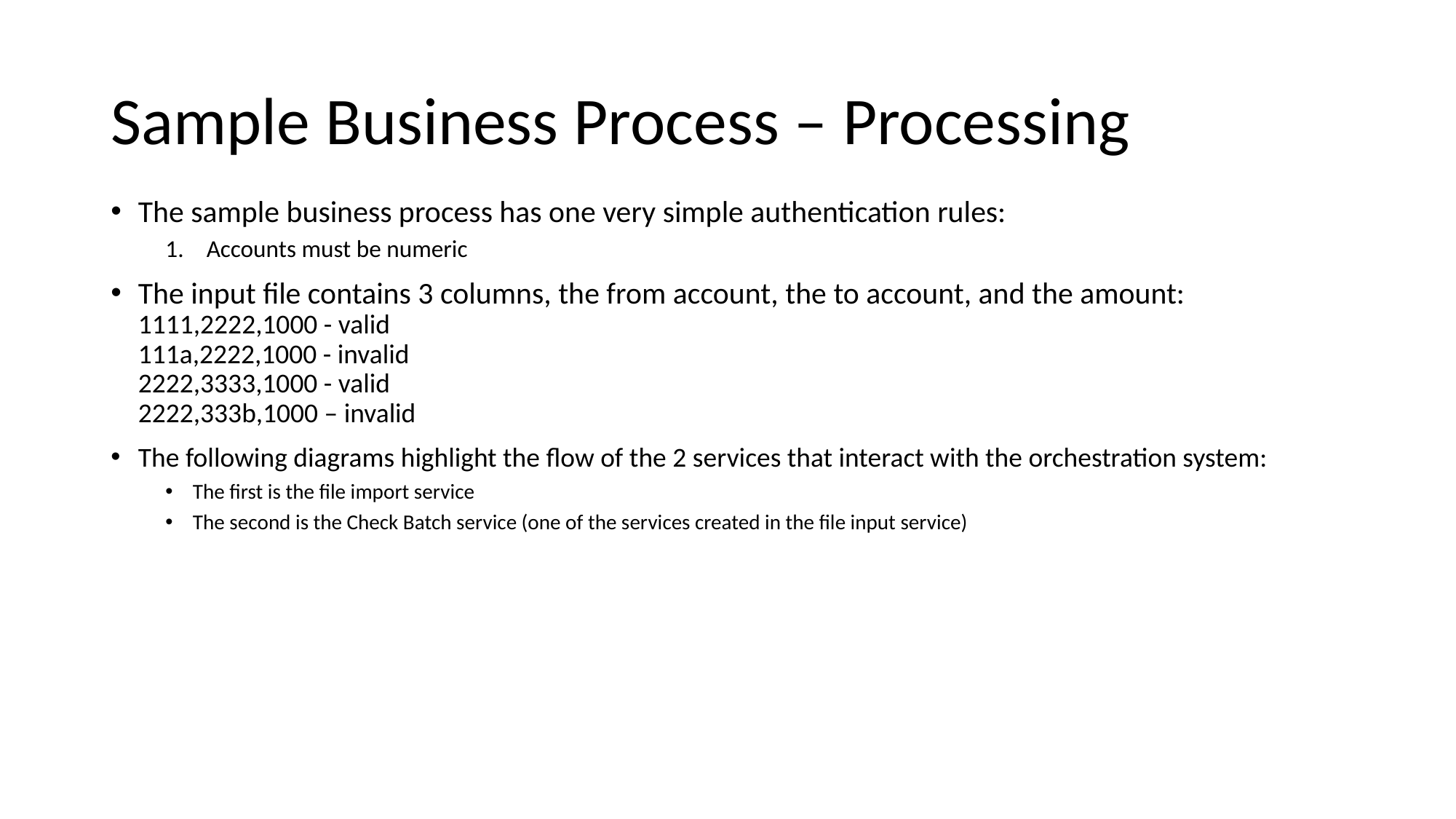

# Sample Business Process – Processing
The sample business process has one very simple authentication rules:
Accounts must be numeric
The input file contains 3 columns, the from account, the to account, and the amount:
1111,2222,1000 - valid
111a,2222,1000 - invalid
2222,3333,1000 - valid
2222,333b,1000 – invalid
The following diagrams highlight the flow of the 2 services that interact with the orchestration system:
The first is the file import service
The second is the Check Batch service (one of the services created in the file input service)